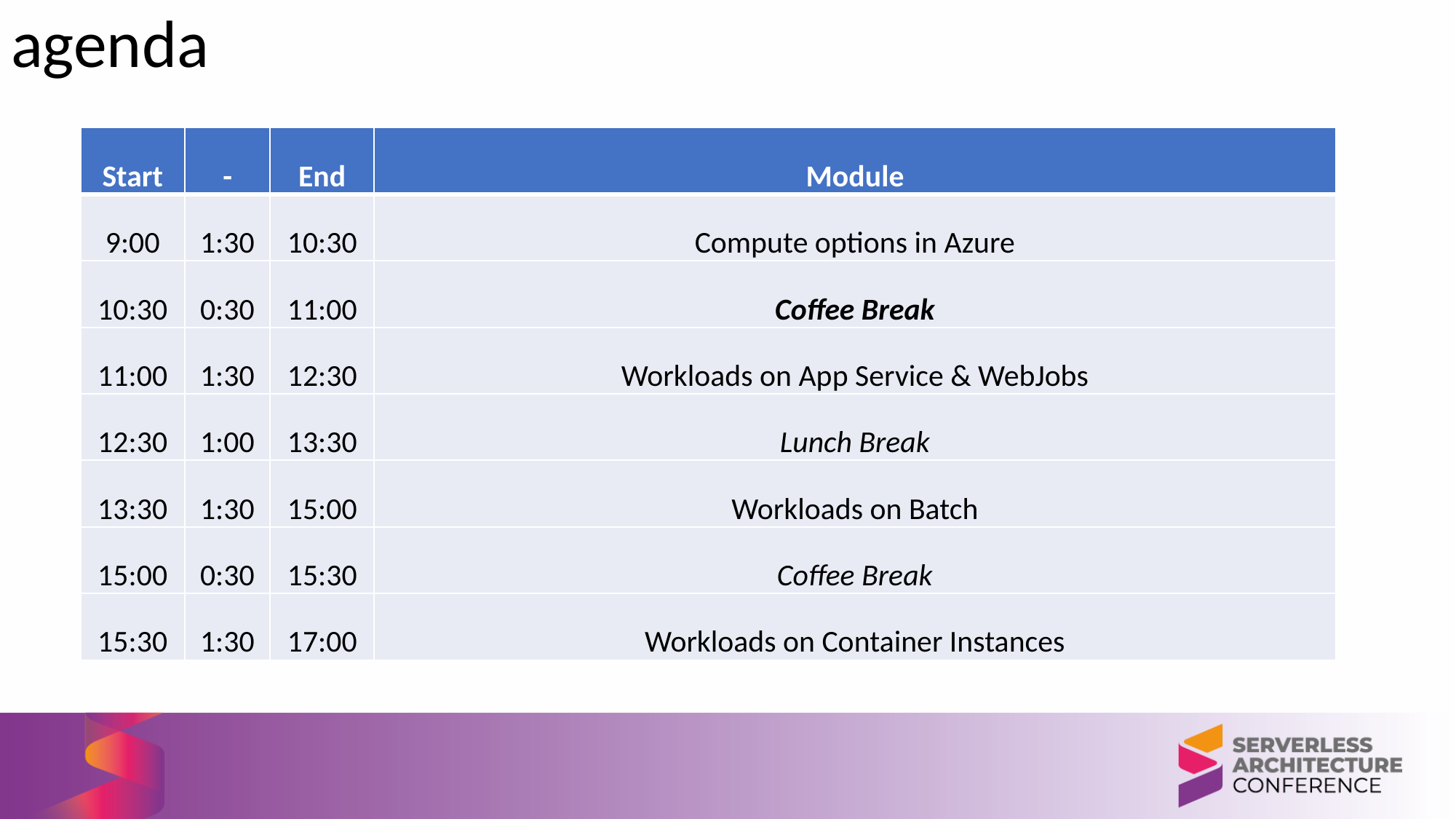

# agenda
| Start | - | End | Module |
| --- | --- | --- | --- |
| 9:00 | 1:30 | 10:30 | Compute options in Azure |
| 10:30 | 0:30 | 11:00 | Coffee Break |
| 11:00 | 1:30 | 12:30 | Workloads on App Service & WebJobs |
| 12:30 | 1:00 | 13:30 | Lunch Break |
| 13:30 | 1:30 | 15:00 | Workloads on Batch |
| 15:00 | 0:30 | 15:30 | Coffee Break |
| 15:30 | 1:30 | 17:00 | Workloads on Container Instances |